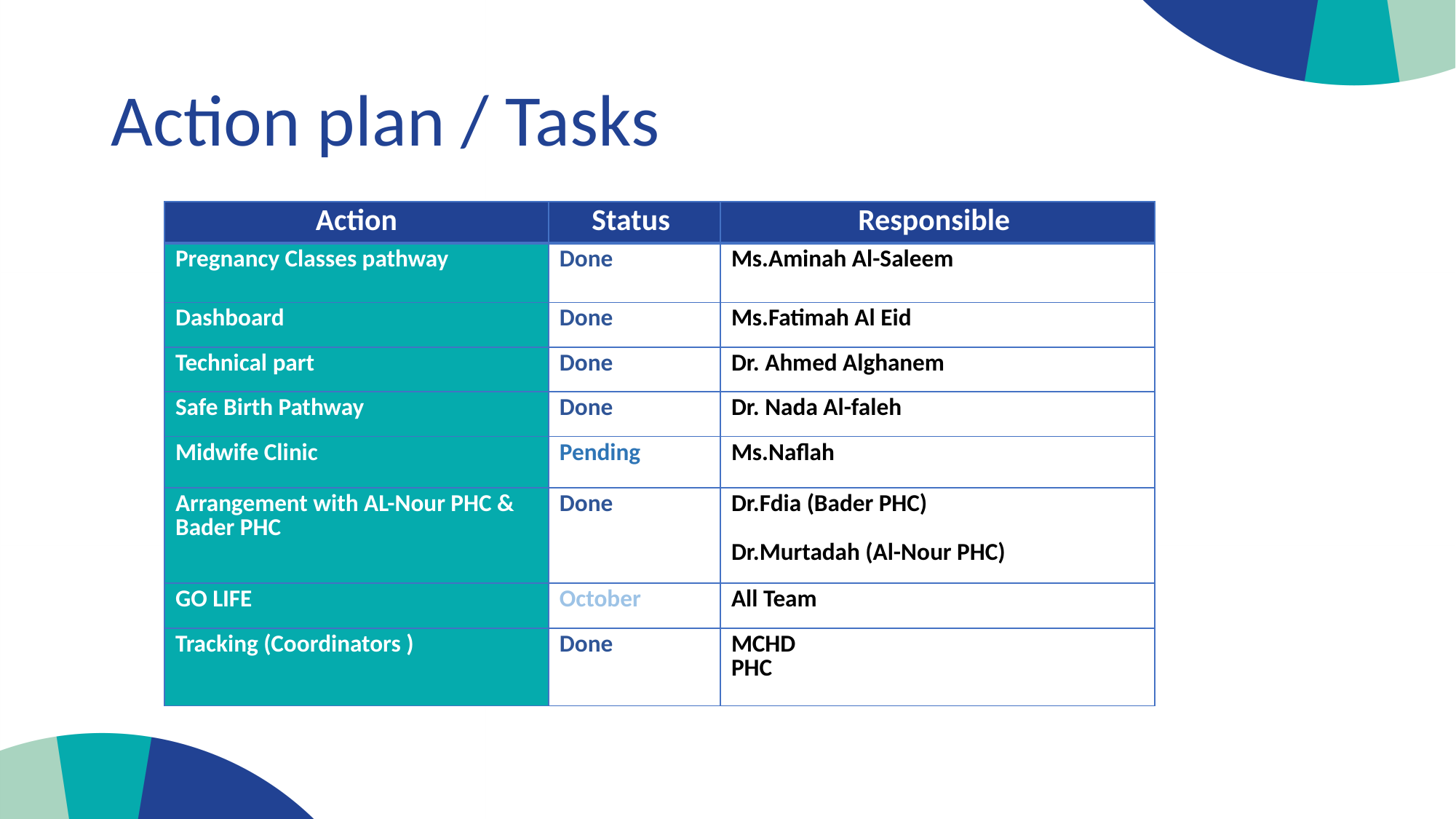

# Action plan / Tasks
| Action | Status | Responsible |
| --- | --- | --- |
| Pregnancy Classes pathway | Done | Ms.Aminah Al-Saleem |
| Dashboard | Done | Ms.Fatimah Al Eid |
| Technical part | Done | Dr. Ahmed Alghanem |
| Safe Birth Pathway | Done | Dr. Nada Al-faleh |
| Midwife Clinic | Pending | Ms.Naflah |
| Arrangement with AL-Nour PHC & Bader PHC | Done | Dr.Fdia (Bader PHC) Dr.Murtadah (Al-Nour PHC) |
| GO LIFE | October | All Team |
| Tracking (Coordinators ) | Done | MCHD PHC |